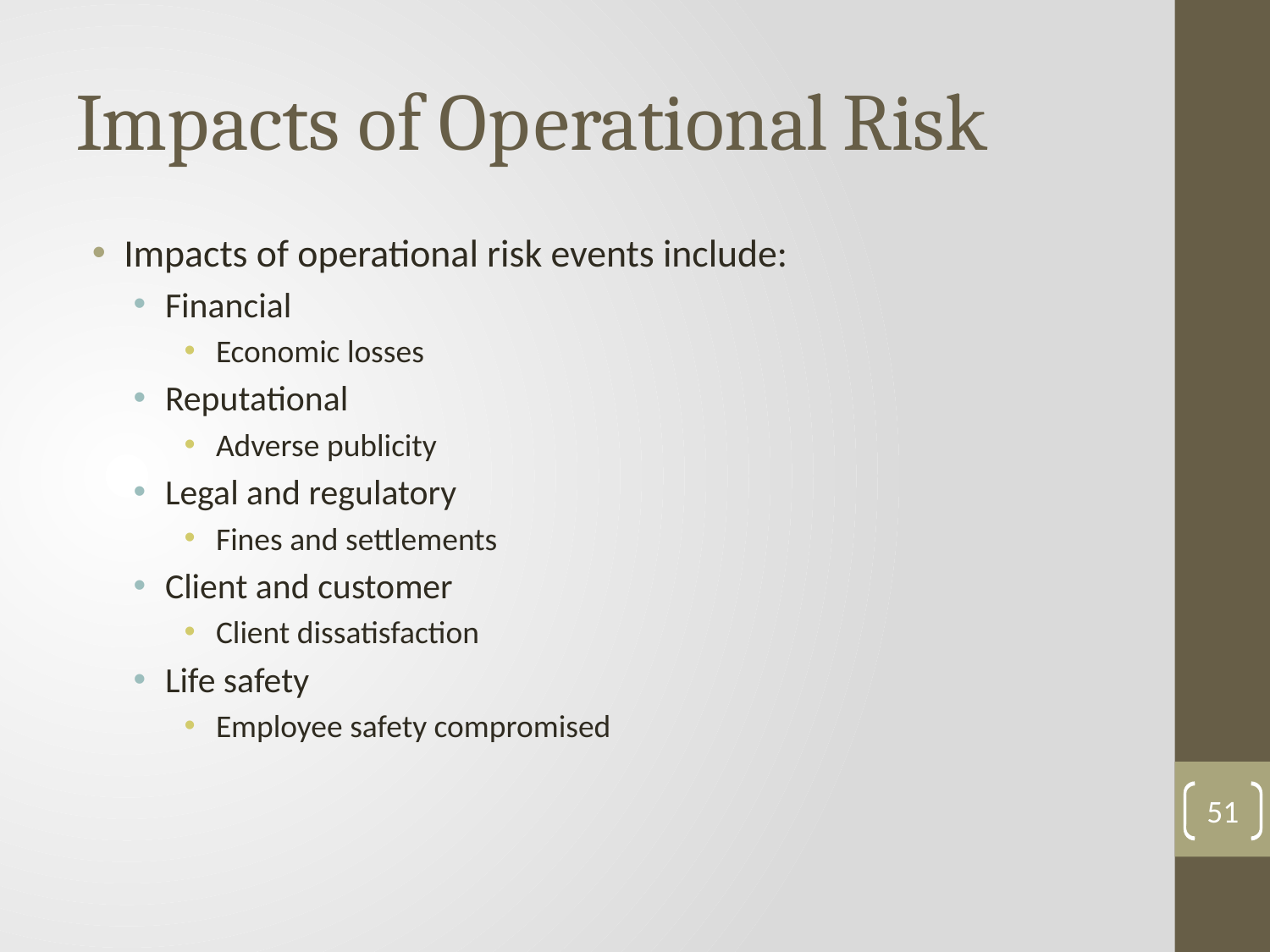

# Impacts of Operational Risk
Impacts of operational risk events include:
Financial
Economic losses
Reputational
Adverse publicity
Legal and regulatory
Fines and settlements
Client and customer
Client dissatisfaction
Life safety
Employee safety compromised

51